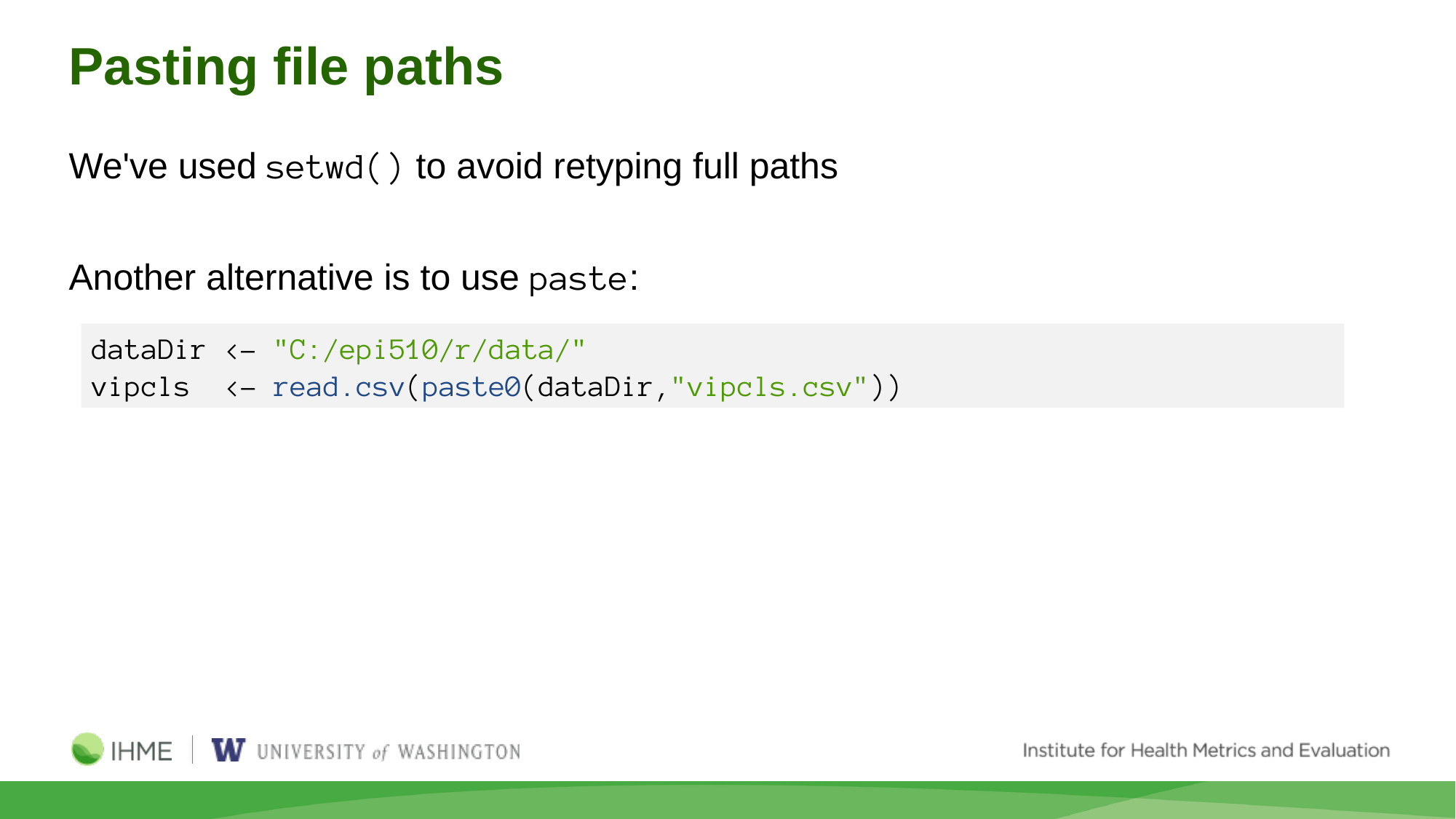

# Pasting file paths
We've used setwd() to avoid retyping full paths

Another alternative is to use paste:
dataDir <- "C:/epi510/r/data/"
vipcls  <- read.csv(paste0(dataDir,"vipcls.csv"))